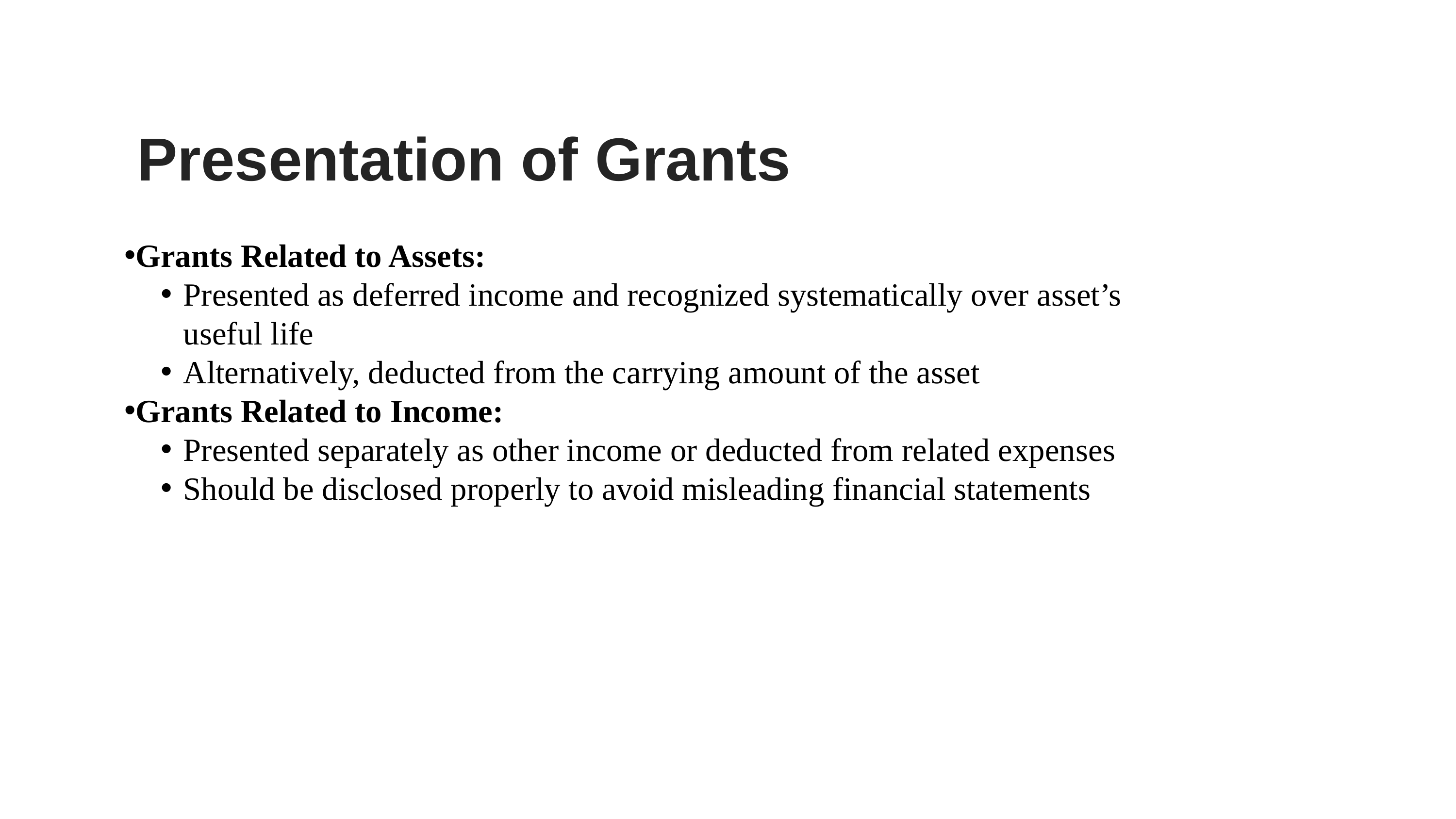

Presentation of Grants
Grants Related to Assets:
Presented as deferred income and recognized systematically over asset’s useful life
Alternatively, deducted from the carrying amount of the asset
Grants Related to Income:
Presented separately as other income or deducted from related expenses
Should be disclosed properly to avoid misleading financial statements